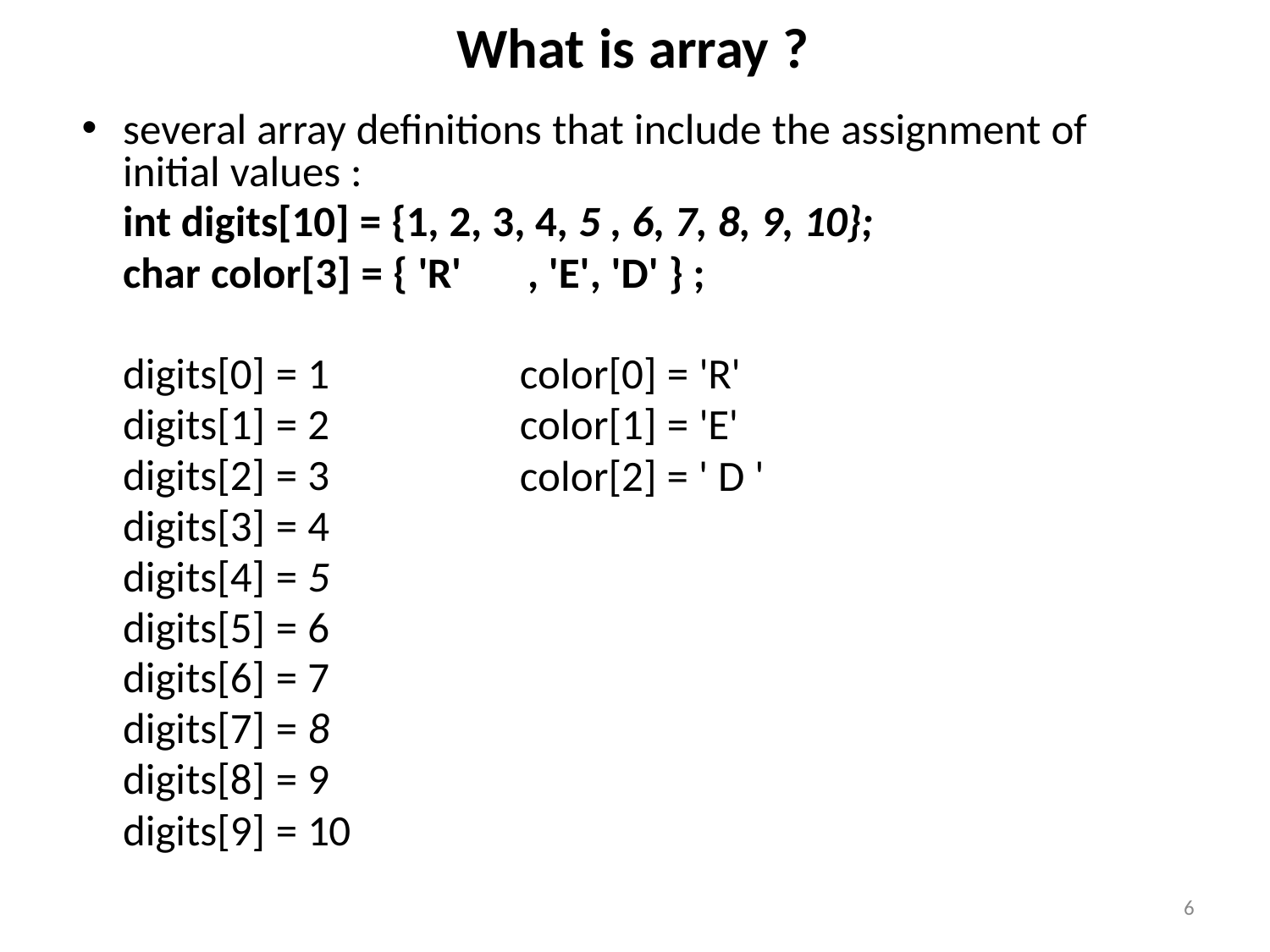

# What is array ?
several array definitions that include the assignment of initial values :
int digits[10] = {1, 2, 3, 4, 5 , 6, 7, 8, 9, 10};
char color[3] = { 'R'	, 'E', 'D' } ;
digits[0] = 1
digits[1] = 2
digits[2] = 3
digits[3] = 4
digits[4] = 5
digits[5] = 6
digits[6] = 7
digits[7] = 8
digits[8] = 9
digits[9] = 10
color[0] = 'R'
color[1] = 'E'
color[2] = ' D '
6